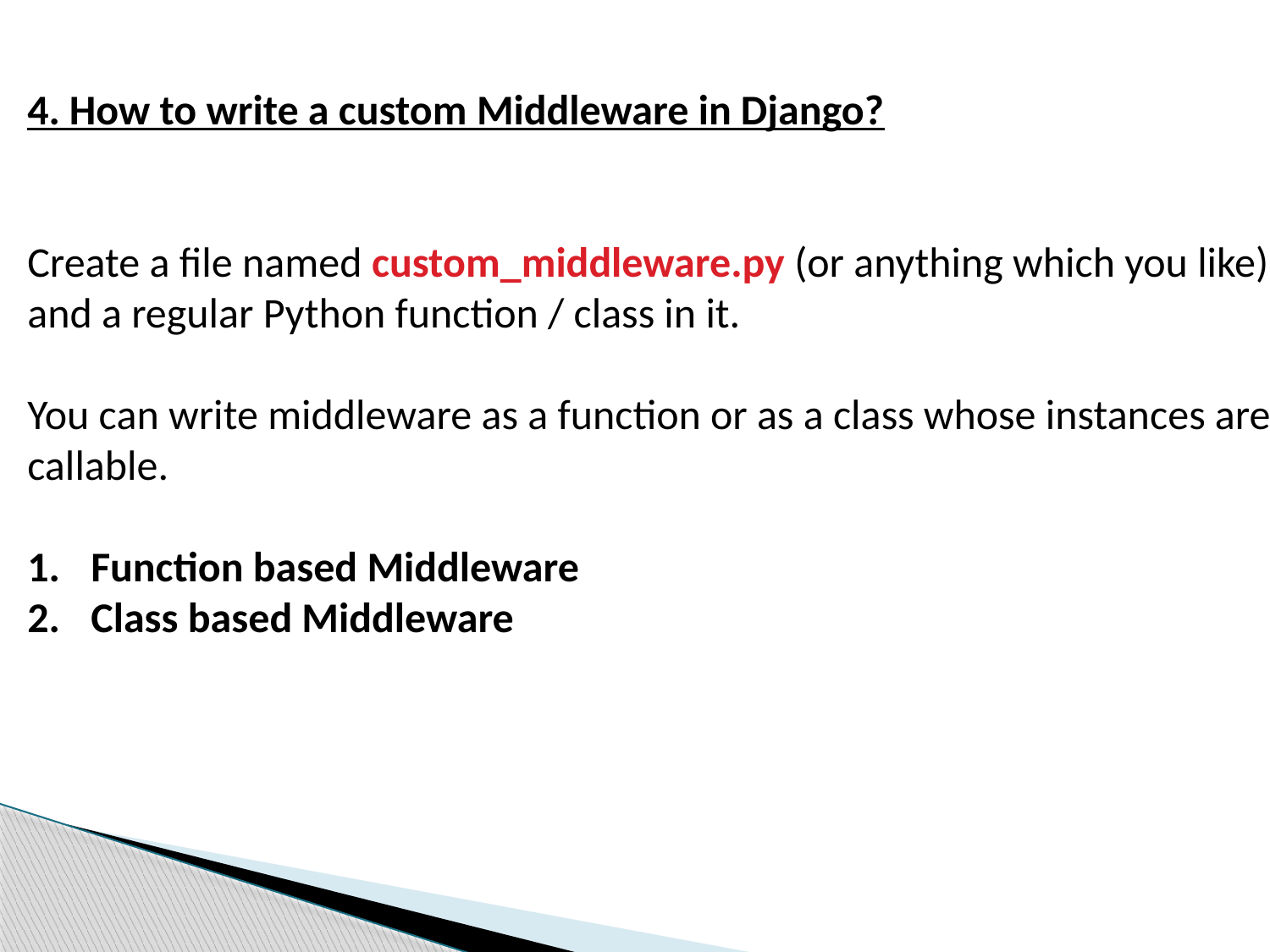

4. How to write a custom Middleware in Django?

Create a file named custom_middleware.py (or anything which you like) and a regular Python function / class in it.

You can write middleware as a function or as a class whose instances are callable.

Function based Middleware
Class based Middleware